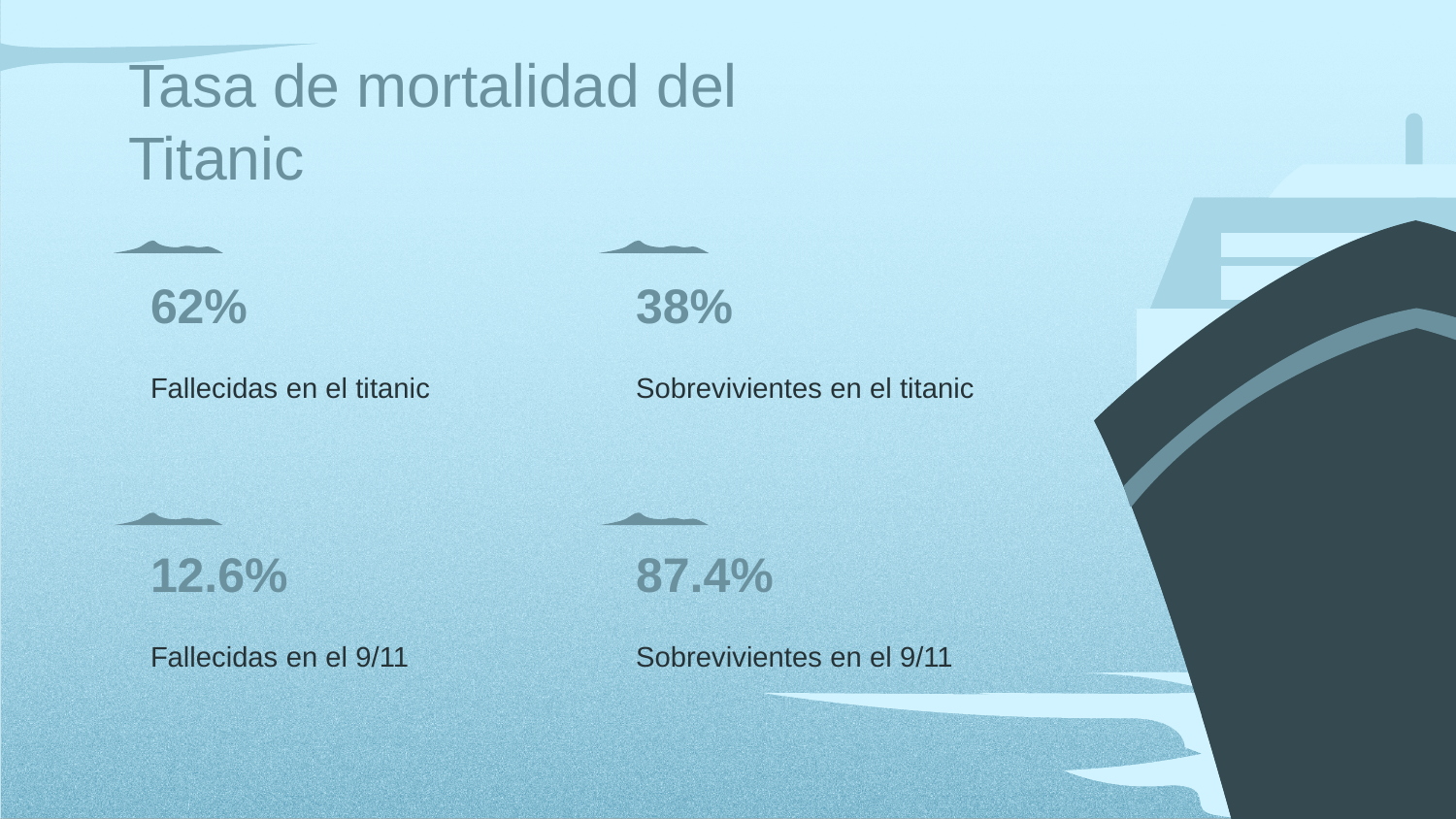

Tasa de mortalidad del Titanic

62%
38%
Fallecidas en el titanic
Sobrevivientes en el titanic

12.6%
87.4%
Fallecidas en el 9/11
Sobrevivientes en el 9/11